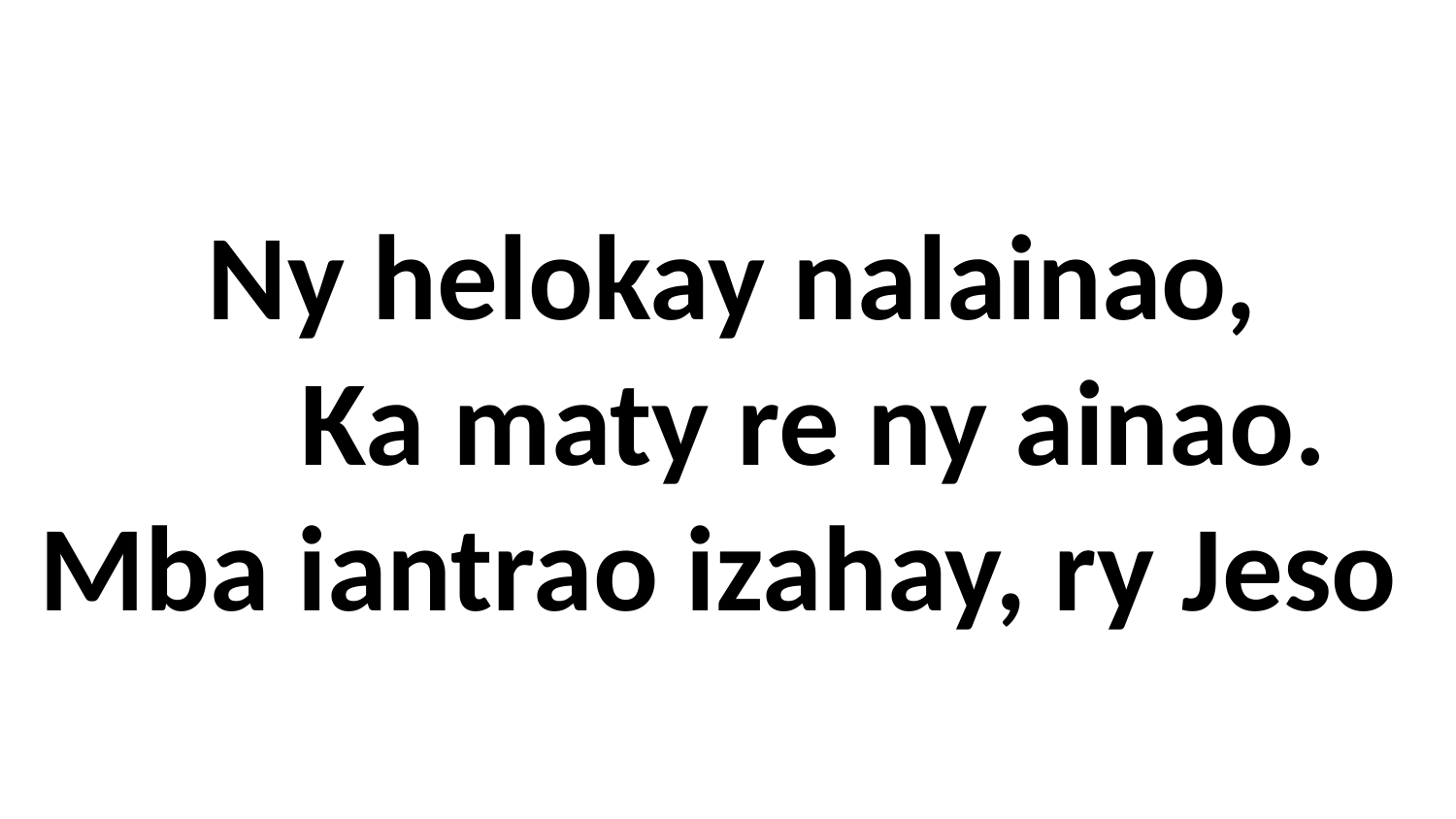

# Ny helokay nalainao, Ka maty re ny ainao.  Mba iantrao izahay, ry Jeso